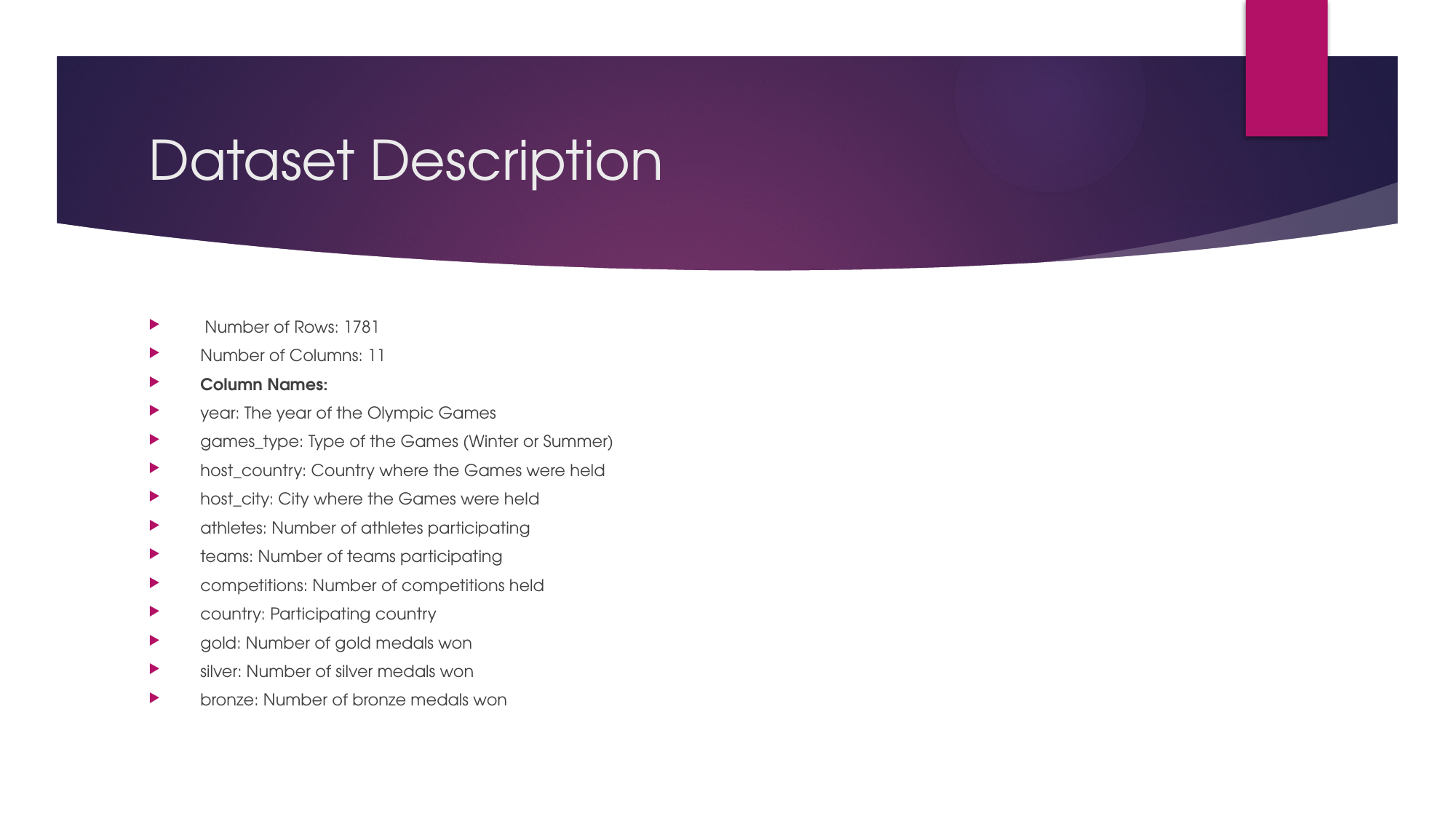

# Dataset Description
 Number of Rows: 1781
Number of Columns: 11
Column Names:
year: The year of the Olympic Games
games_type: Type of the Games (Winter or Summer)
host_country: Country where the Games were held
host_city: City where the Games were held
athletes: Number of athletes participating
teams: Number of teams participating
competitions: Number of competitions held
country: Participating country
gold: Number of gold medals won
silver: Number of silver medals won
bronze: Number of bronze medals won